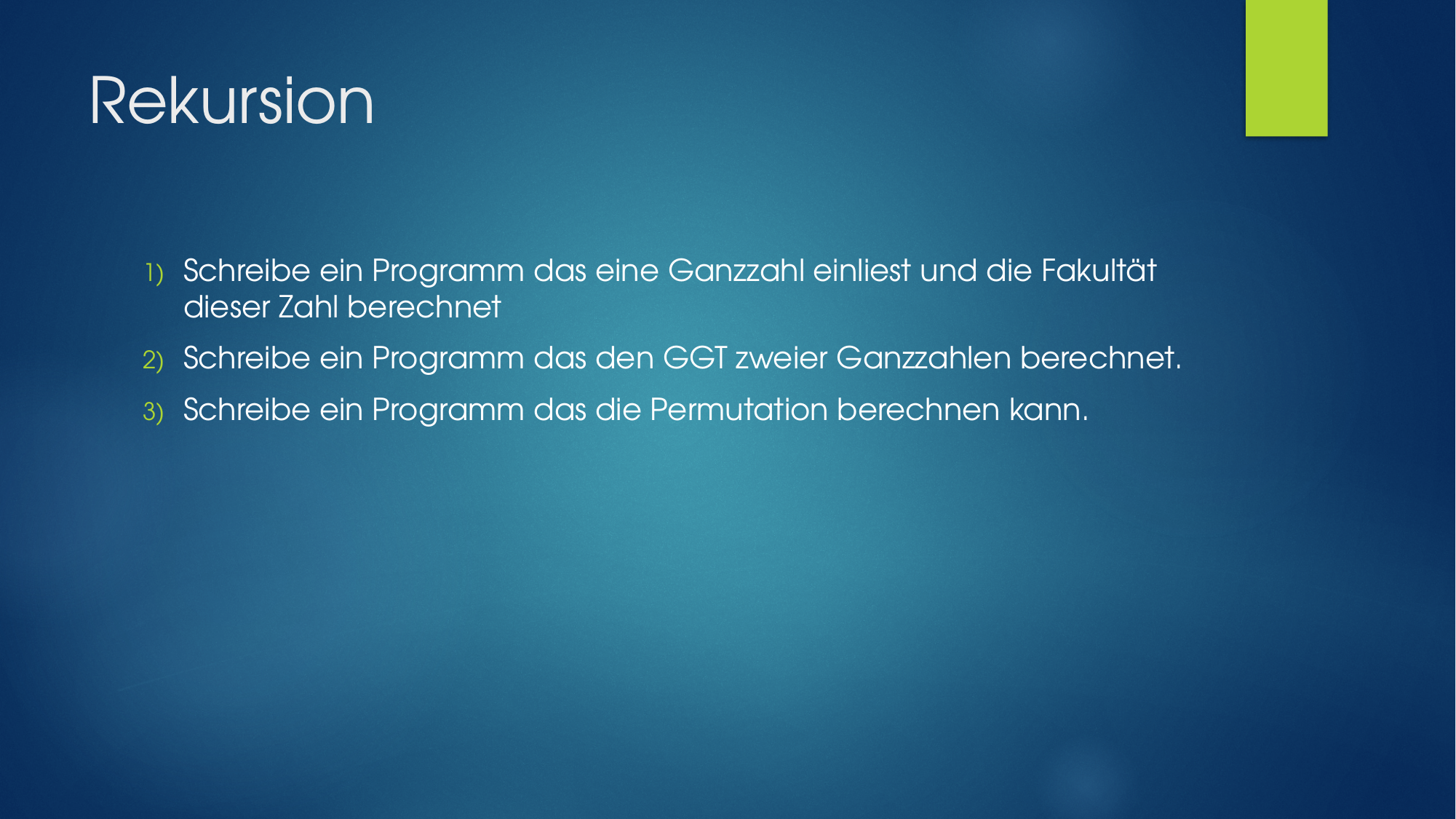

# Rekursion
Schreibe ein Programm das eine Ganzzahl einliest und die Fakultät dieser Zahl berechnet
Schreibe ein Programm das den GGT zweier Ganzzahlen berechnet.
Schreibe ein Programm das die Permutation berechnen kann.